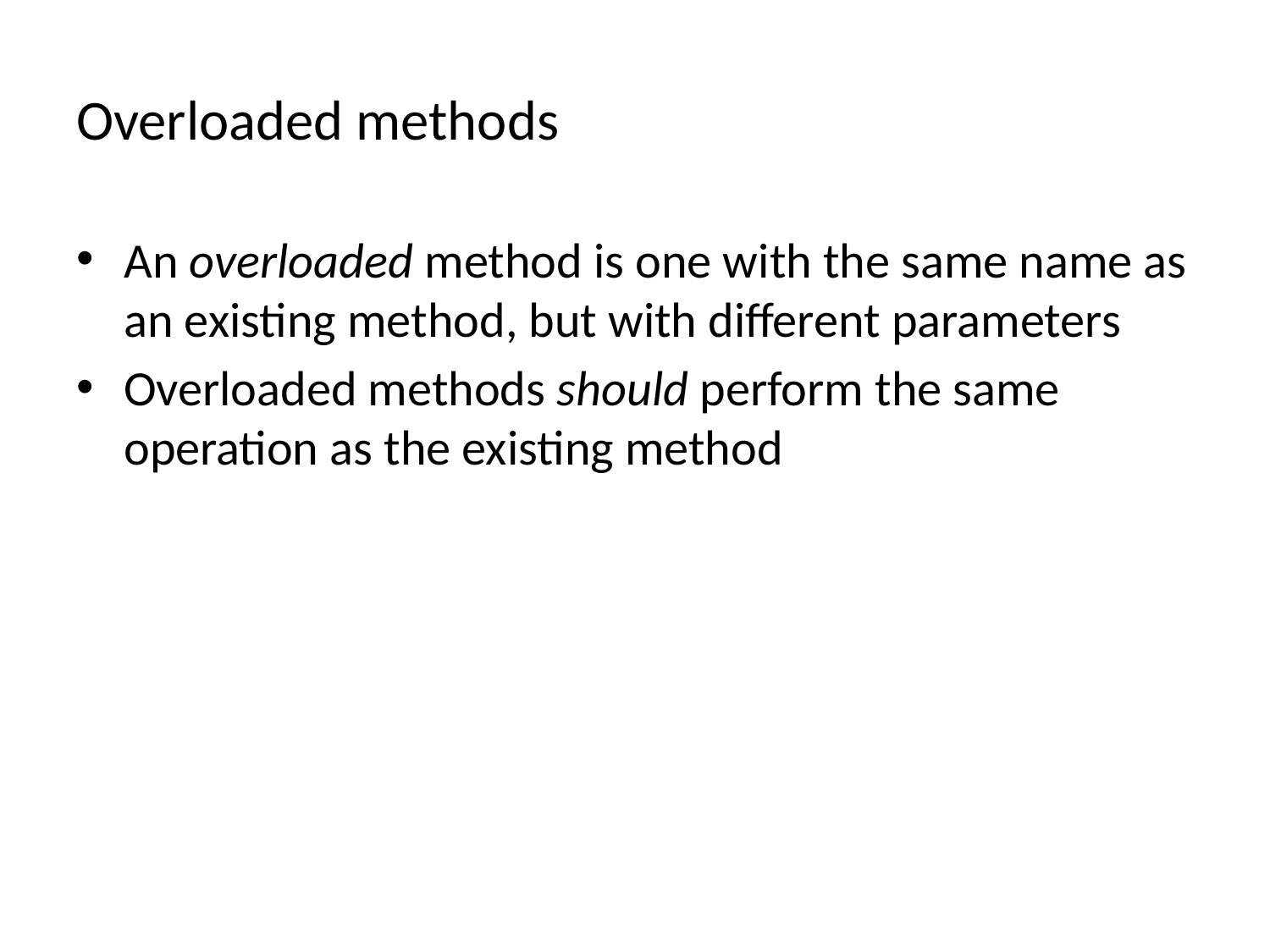

# Overloaded methods
An overloaded method is one with the same name as an existing method, but with different parameters
Overloaded methods should perform the same operation as the existing method